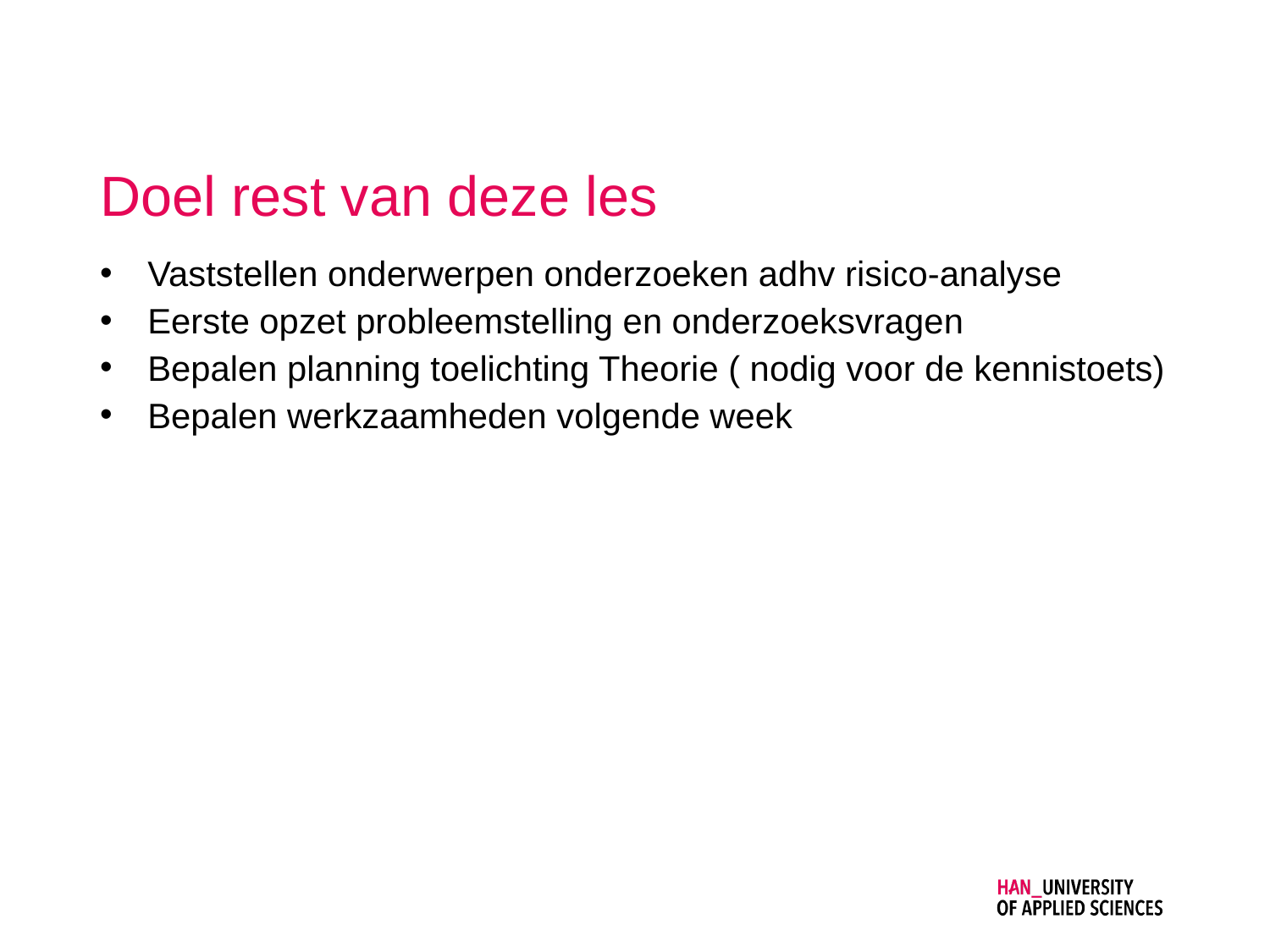

# Doel rest van deze les
Vaststellen onderwerpen onderzoeken adhv risico-analyse
Eerste opzet probleemstelling en onderzoeksvragen
Bepalen planning toelichting Theorie ( nodig voor de kennistoets)
Bepalen werkzaamheden volgende week